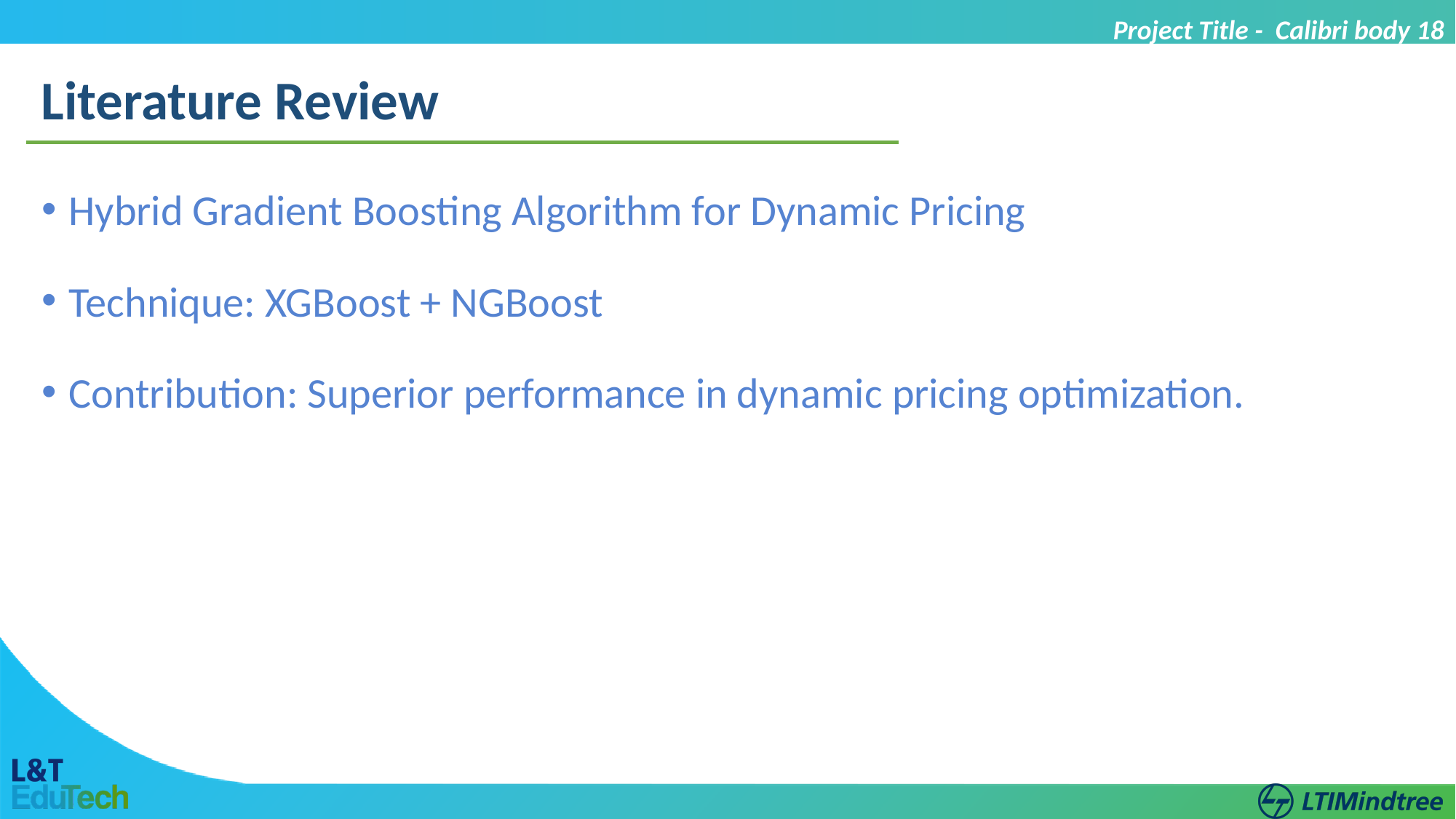

Project Title -  Calibri body 18

Literature Review
Hybrid Gradient Boosting Algorithm for Dynamic Pricing
Technique: XGBoost + NGBoost
Contribution: Superior performance in dynamic pricing optimization.